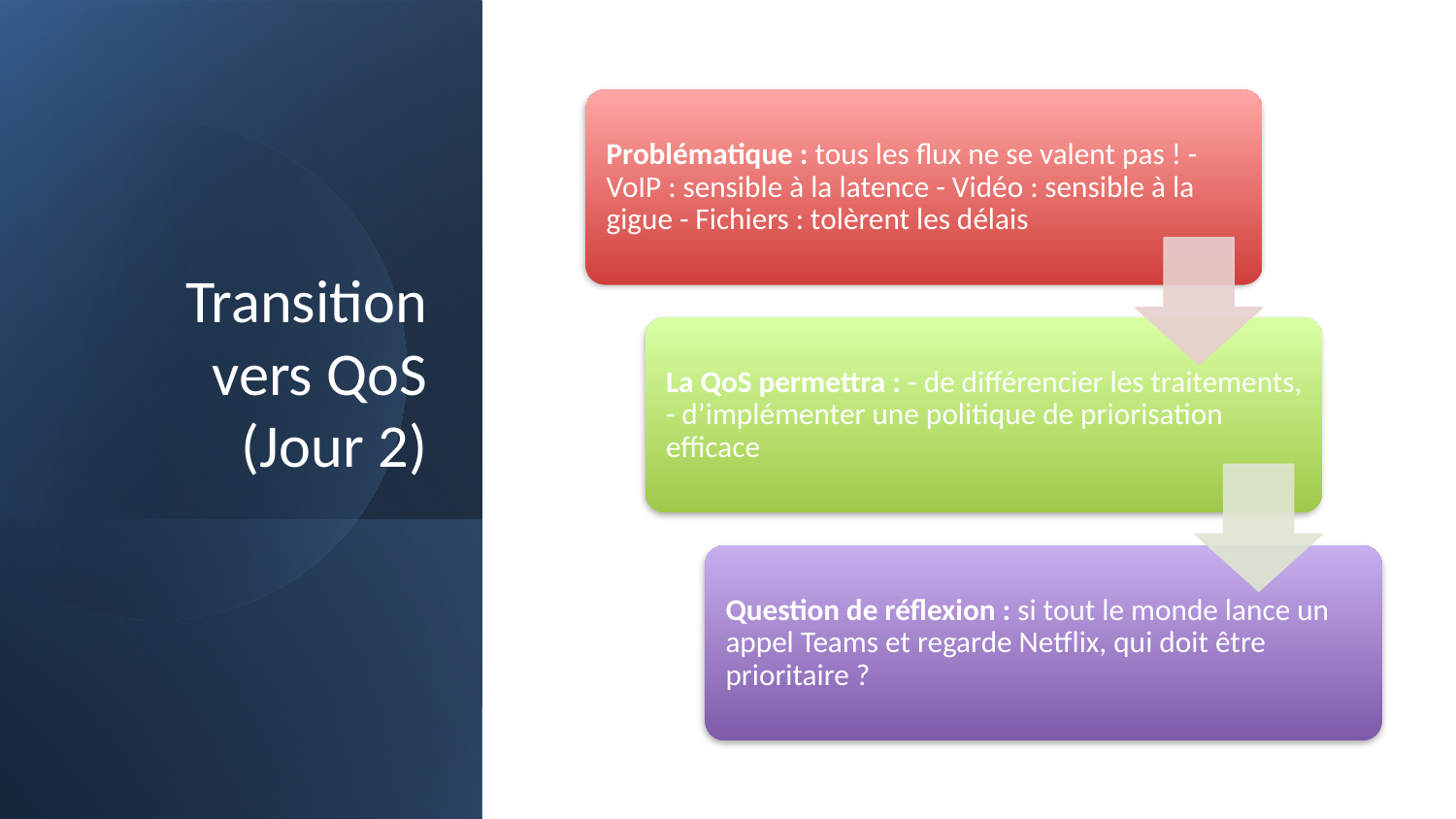

Problématique : tous les flux ne se valent pas ! - VoIP : sensible à la latence - Vidéo : sensible à la gigue - Fichiers : tolèrent les délais
La QoS permettra : - de différencier les traitements, - d’implémenter une politique de priorisation efficace
Question de réflexion : si tout le monde lance un appel Teams et regarde Netflix, qui doit être prioritaire ?

# Transition vers QoS (Jour 2)